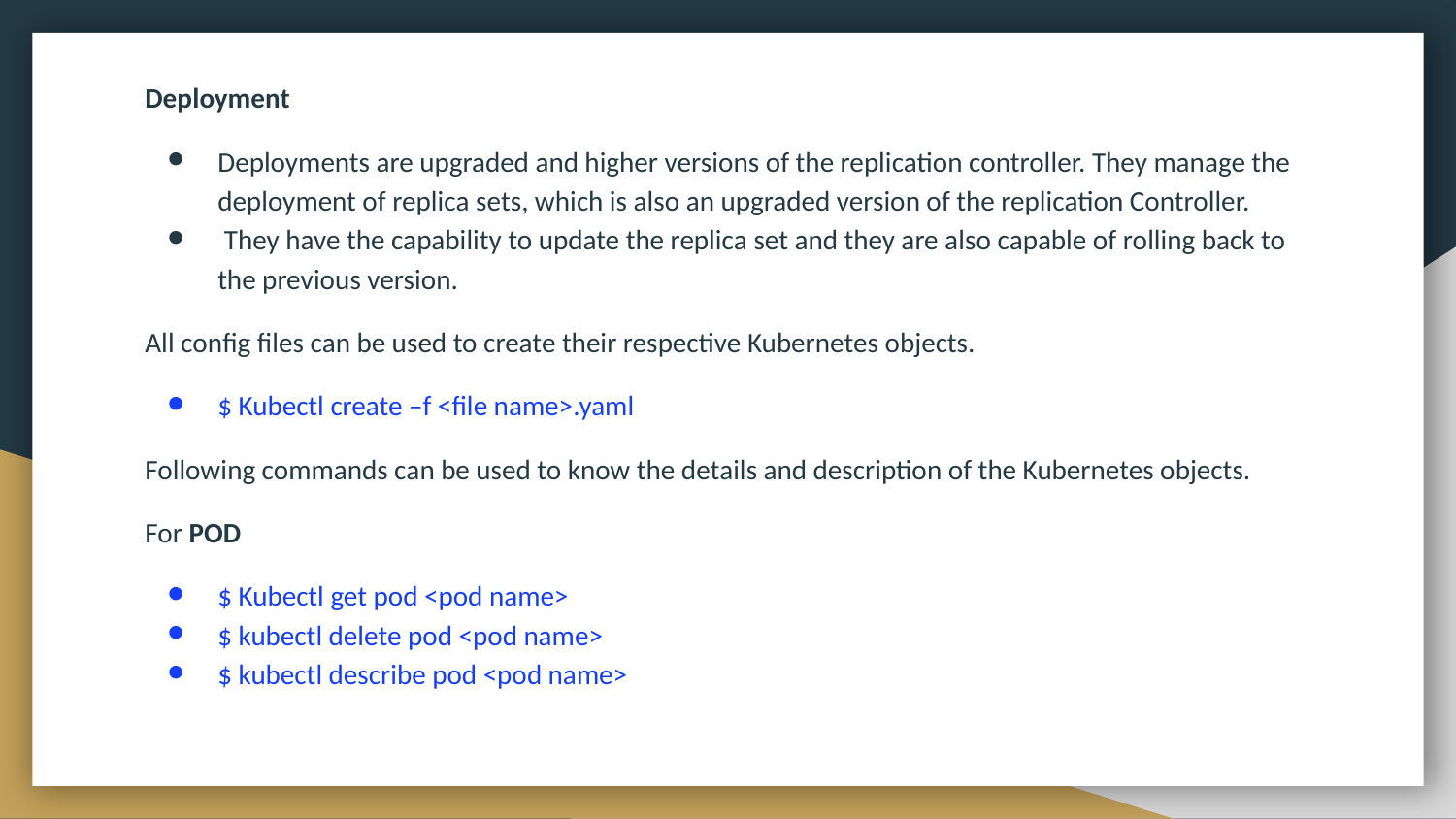

Deployment
Deployments are upgraded and higher versions of the replication controller. They manage the deployment of replica sets, which is also an upgraded version of the replication Controller.
 They have the capability to update the replica set and they are also capable of rolling back to the previous version.
All config files can be used to create their respective Kubernetes objects.
$ Kubectl create –f <file name>.yaml
Following commands can be used to know the details and description of the Kubernetes objects.
For POD
$ Kubectl get pod <pod name>
$ kubectl delete pod <pod name>
$ kubectl describe pod <pod name>